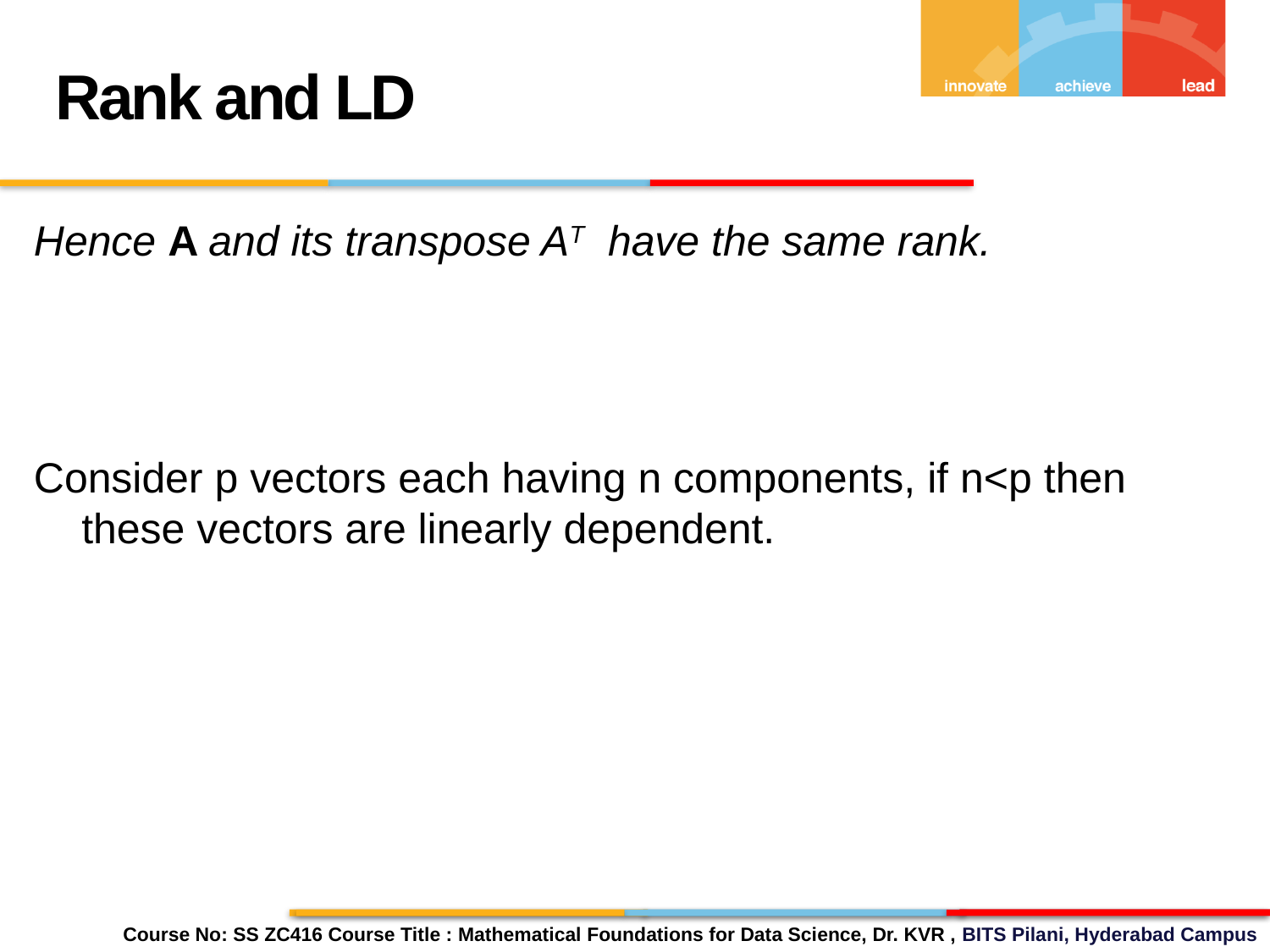

Rank and LD
Hence A and its transpose AT  have the same rank.

Consider p vectors each having n components, if n<p then these vectors are linearly dependent.